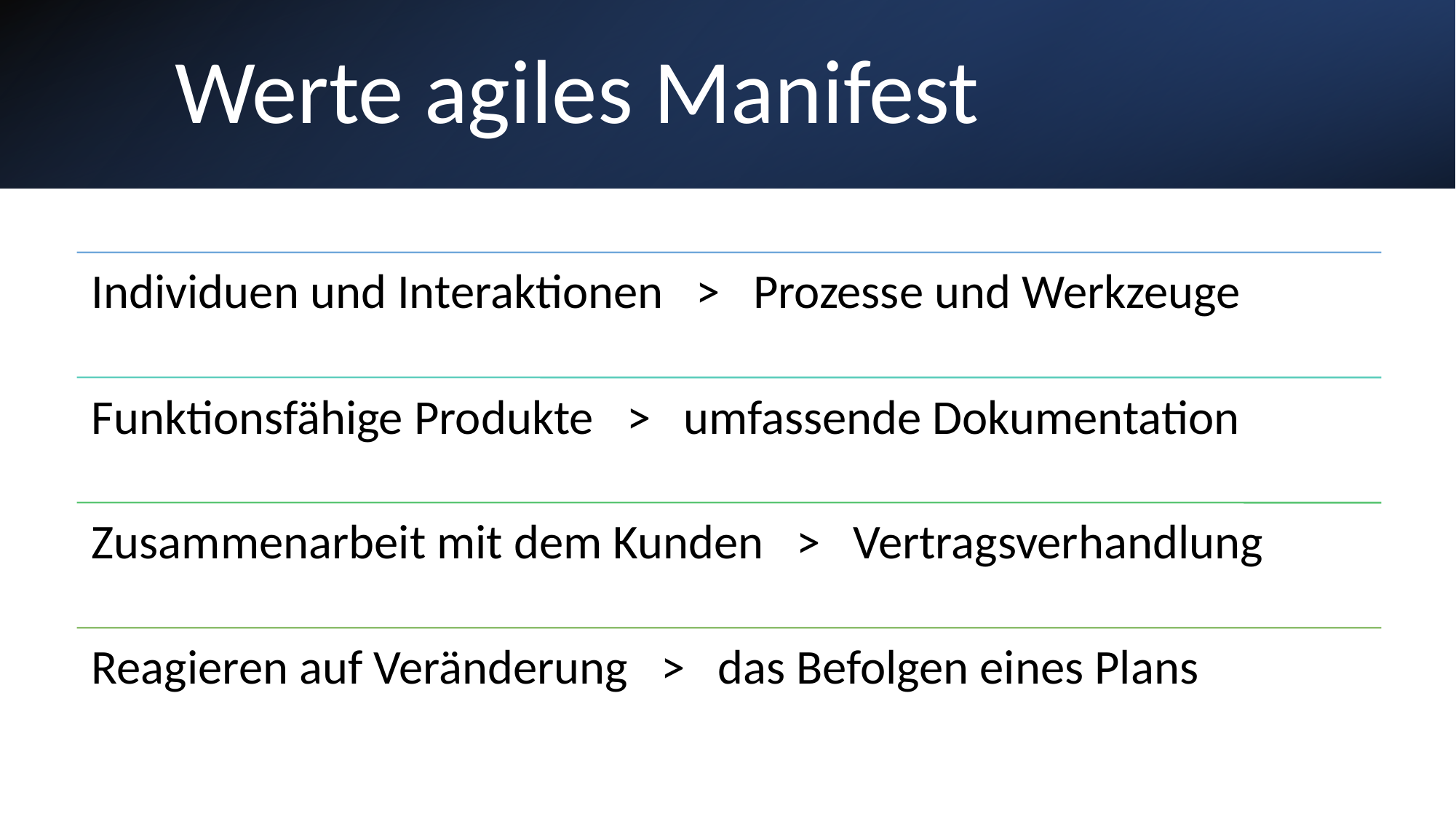

# Werte agiles Manifest
Individuen und Interaktionen   >   Prozesse und Werkzeuge
Funktionsfähige Produkte   >   umfassende Dokumentation
Zusammenarbeit mit dem Kunden   >   Vertragsverhandlung
Reagieren auf Veränderung   >   das Befolgen eines Plans